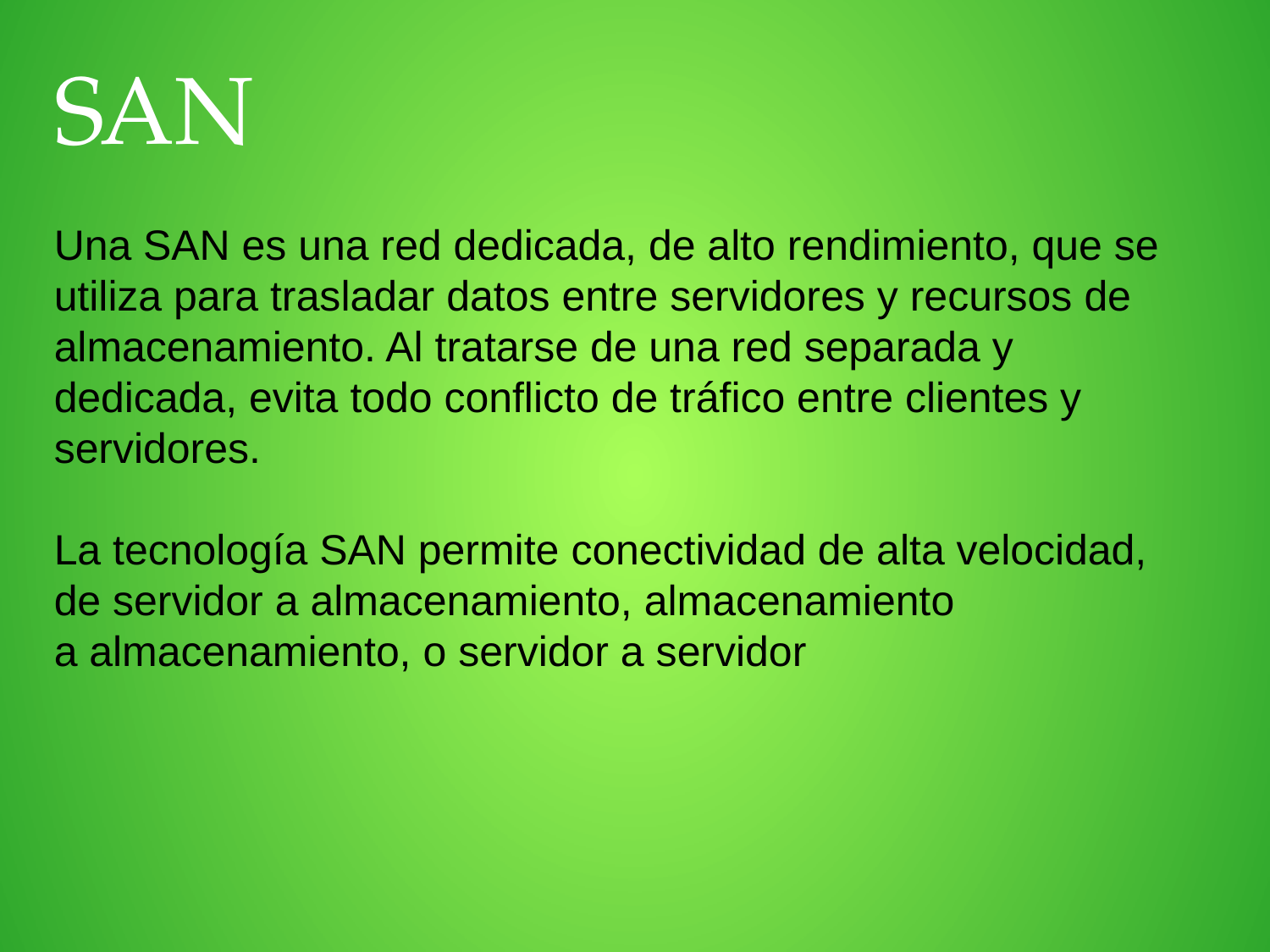

SAN
Una SAN es una red dedicada, de alto rendimiento, que se utiliza para trasladar datos entre servidores y recursos de almacenamiento. Al tratarse de una red separada y dedicada, evita todo conflicto de tráfico entre clientes y servidores.

La tecnología SAN permite conectividad de alta velocidad, de servidor a almacenamiento, almacenamiento
a almacenamiento, o servidor a servidor